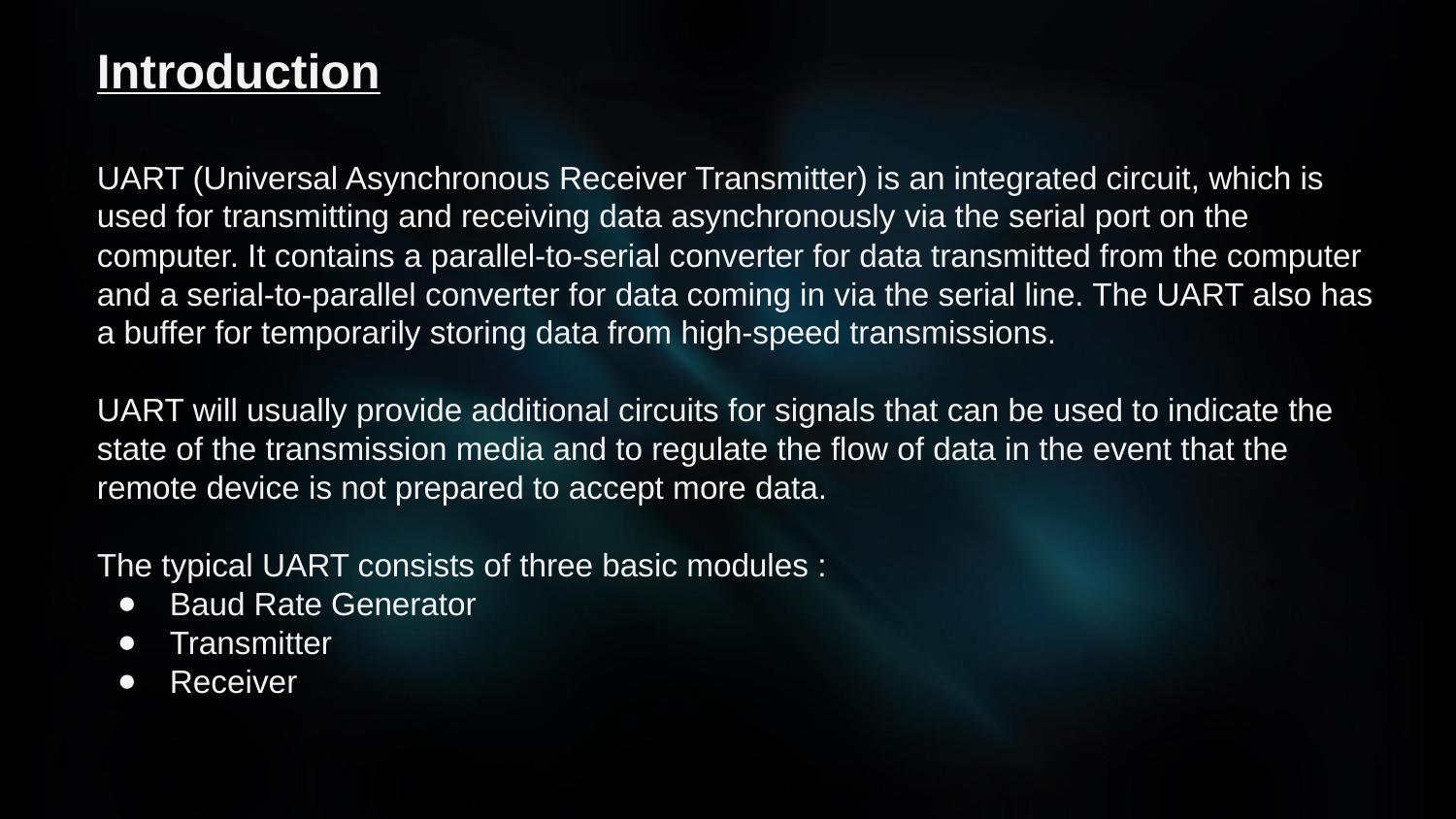

# Introduction

UART (Universal Asynchronous Receiver Transmitter) is an integrated circuit, which is used for transmitting and receiving data asynchronously via the serial port on the computer. It contains a parallel-to-serial converter for data transmitted from the computer and a serial-to-parallel converter for data coming in via the serial line. The UART also has a buffer for temporarily storing data from high-speed transmissions.

UART will usually provide additional circuits for signals that can be used to indicate the state of the transmission media and to regulate the flow of data in the event that the remote device is not prepared to accept more data.

The typical UART consists of three basic modules :
Baud Rate Generator
Transmitter
Receiver